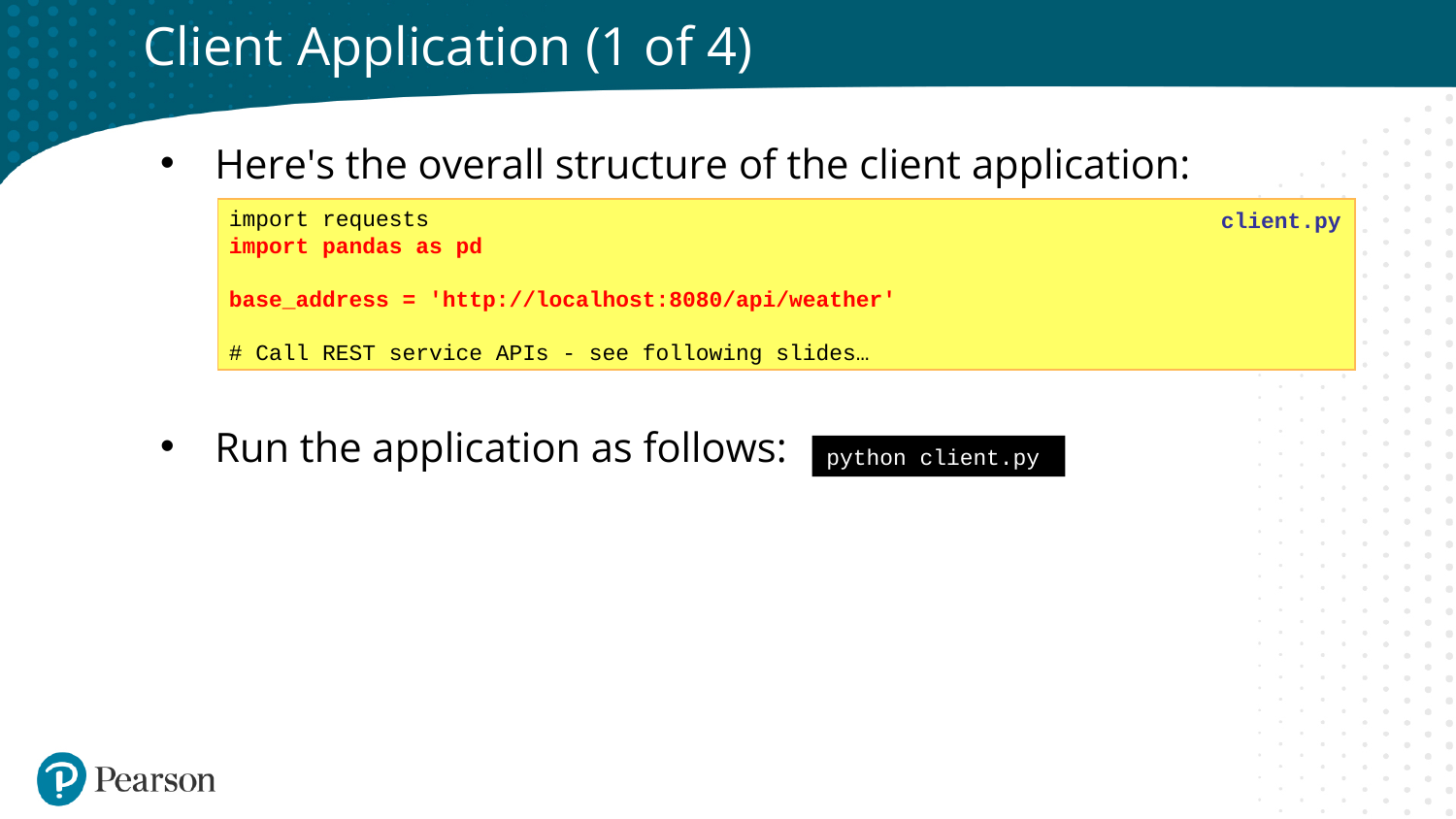

# Client Application (1 of 4)
Here's the overall structure of the client application:

Run the application as follows:

import requests
import pandas as pd

base_address = 'http://localhost:8080/api/weather'

# Call REST service APIs - see following slides…
client.py
python client.py